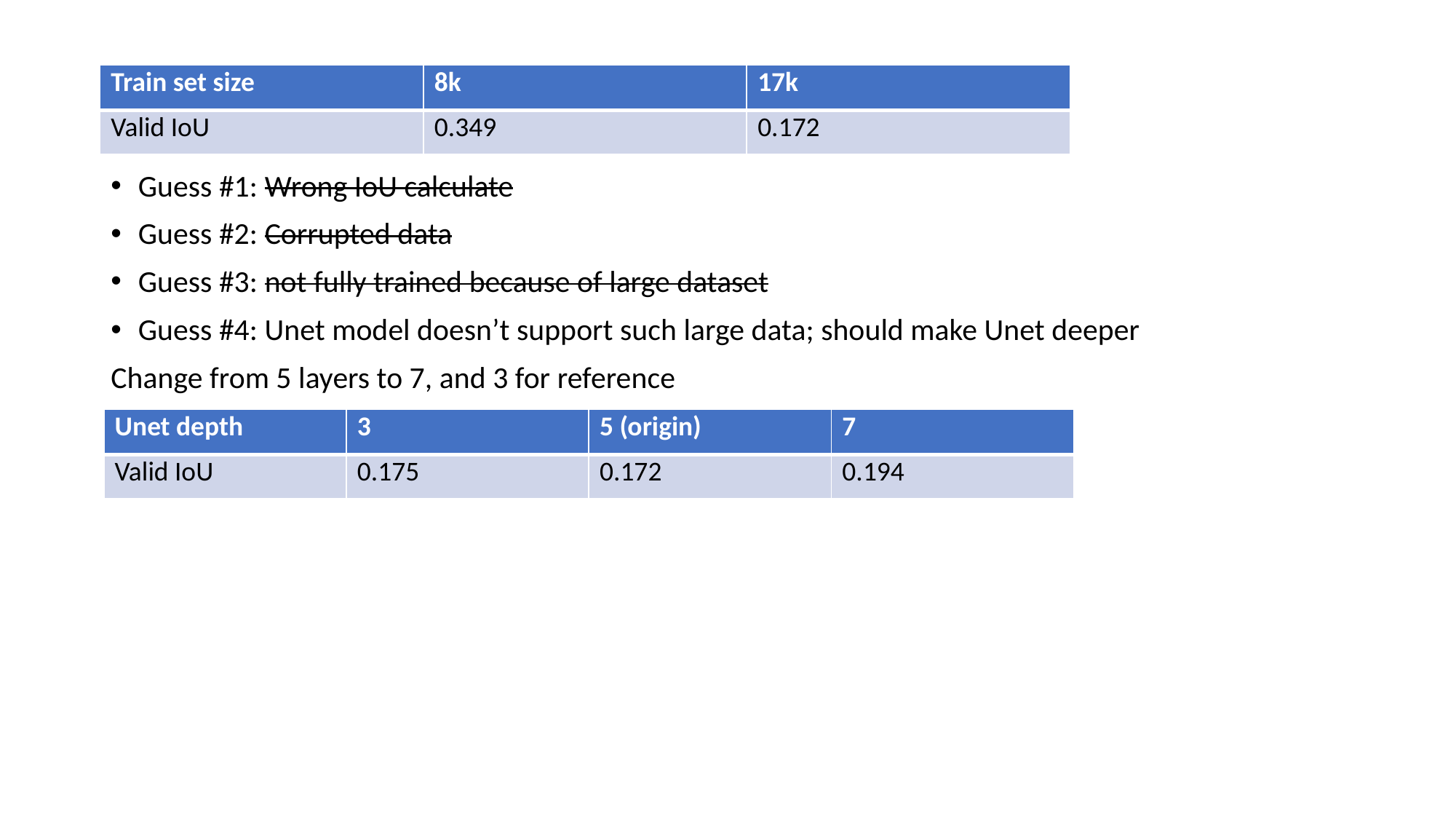

Guess #1: Wrong IoU calculate
Guess #2: Corrupted data
Guess #3: not fully trained because of large dataset
Guess #4: Unet model doesn’t support such large data; should make Unet deeper
Change from 5 layers to 7, and 3 for reference
| Train set size | 8k | 17k |
| --- | --- | --- |
| Valid IoU | 0.349 | 0.172 |
| Unet depth | 3 | 5 (origin) | 7 |
| --- | --- | --- | --- |
| Valid IoU | 0.175 | 0.172 | 0.194 |